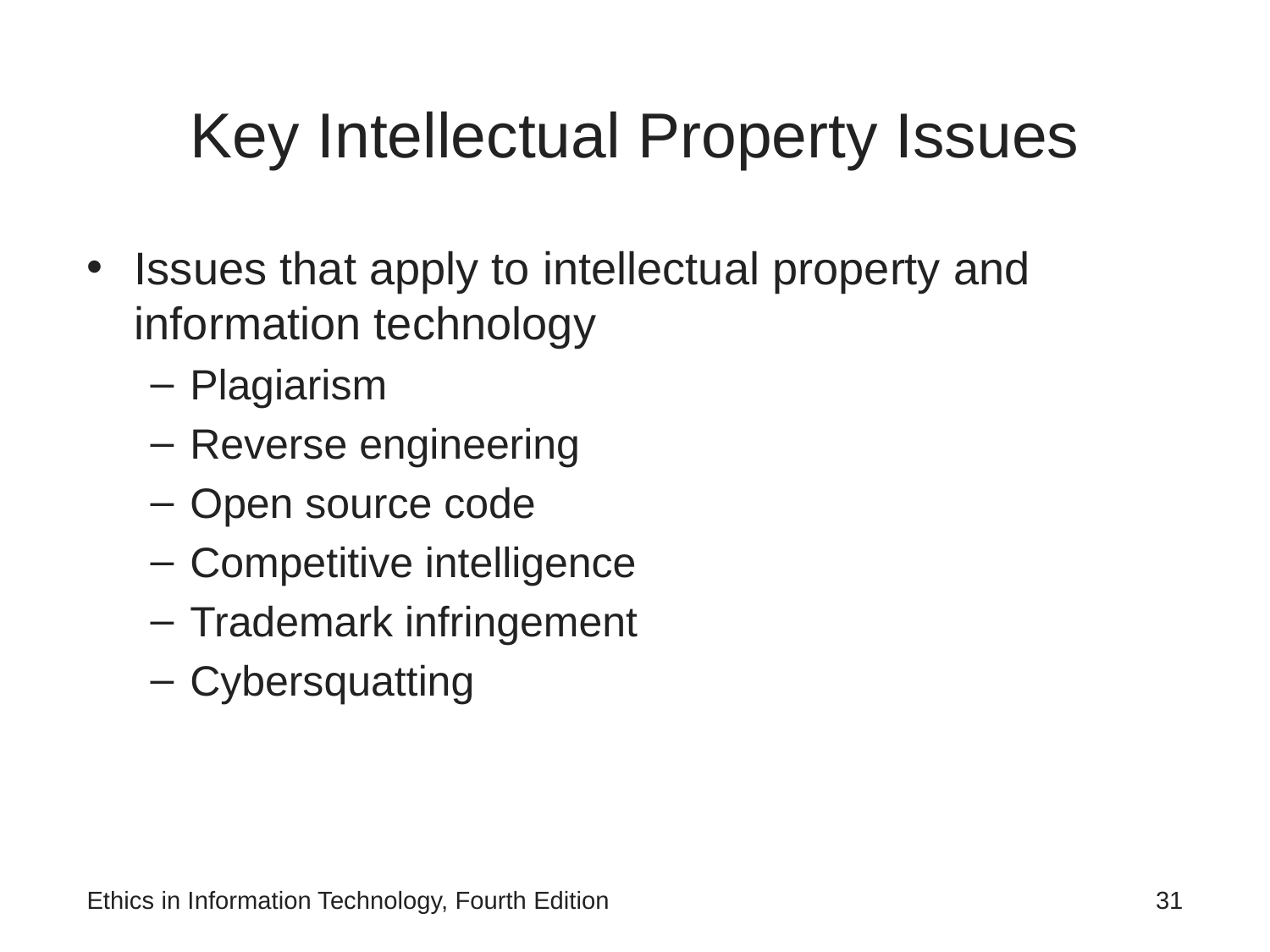

# Key Intellectual Property Issues
Issues that apply to intellectual property and information technology
Plagiarism
Reverse engineering
Open source code
Competitive intelligence
Trademark infringement
Cybersquatting

Ethics in Information Technology, Fourth Edition
31